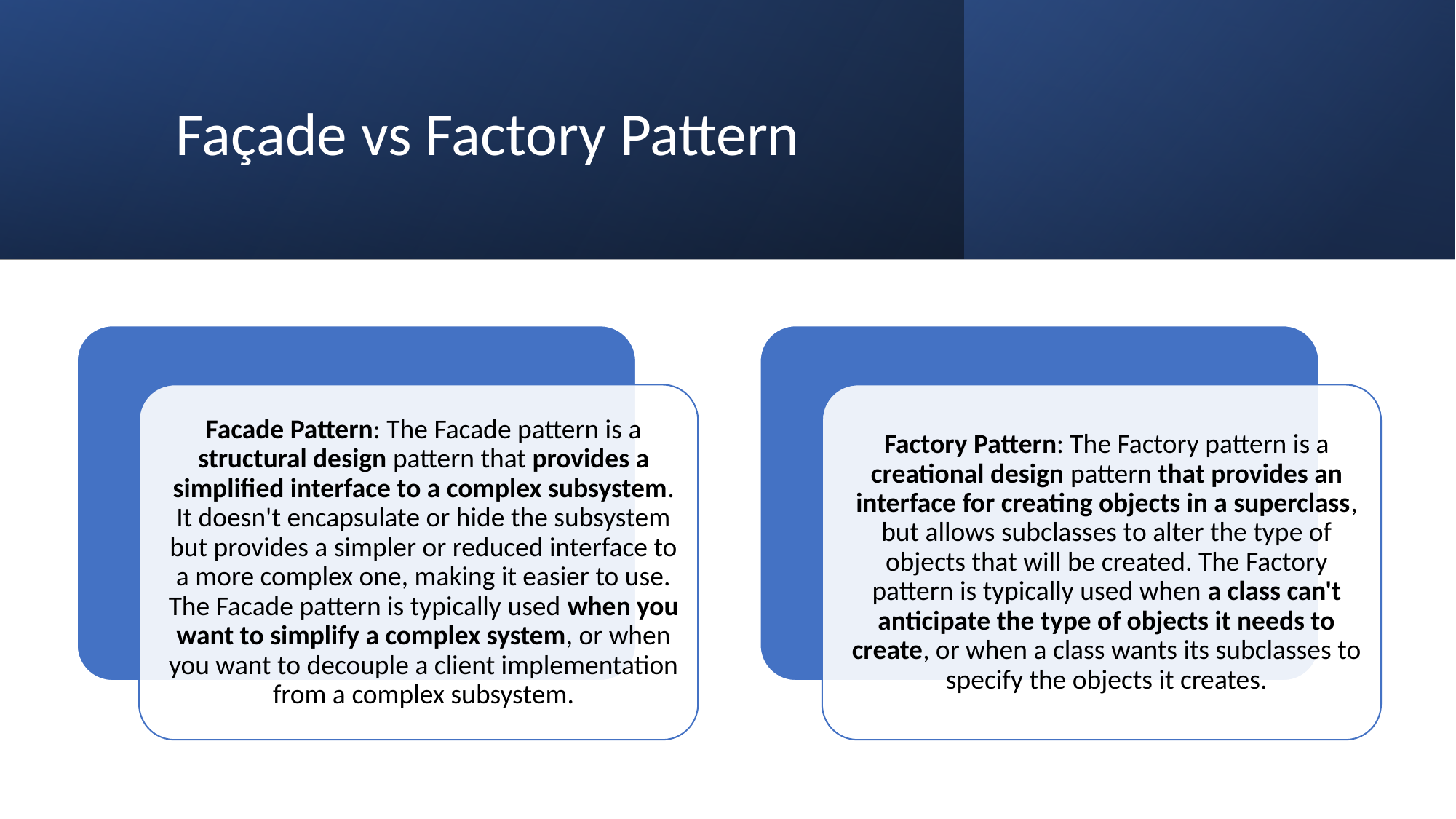

# Façade vs Factory Pattern
Facade Pattern: The Facade pattern is a structural design pattern that provides a simplified interface to a complex subsystem. It doesn't encapsulate or hide the subsystem but provides a simpler or reduced interface to a more complex one, making it easier to use. The Facade pattern is typically used when you want to simplify a complex system, or when you want to decouple a client implementation from a complex subsystem.
Factory Pattern: The Factory pattern is a creational design pattern that provides an interface for creating objects in a superclass, but allows subclasses to alter the type of objects that will be created. The Factory pattern is typically used when a class can't anticipate the type of objects it needs to create, or when a class wants its subclasses to specify the objects it creates.